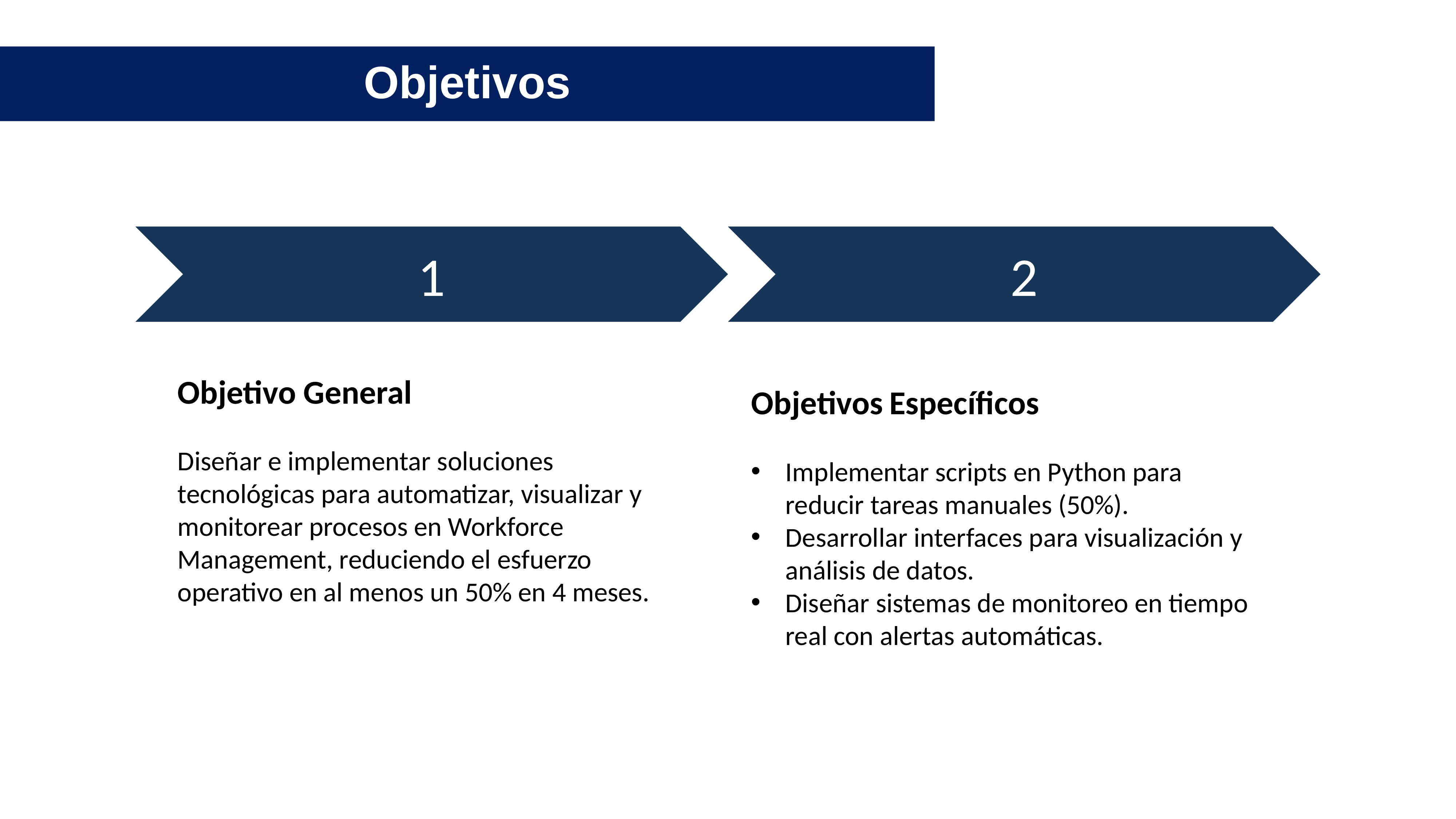

# Objetivos
1
2
Objetivo General

Diseñar e implementar soluciones tecnológicas para automatizar, visualizar y monitorear procesos en Workforce Management, reduciendo el esfuerzo operativo en al menos un 50% en 4 meses.
Objetivos Específicos

Implementar scripts en Python para reducir tareas manuales (50%).
Desarrollar interfaces para visualización y análisis de datos.
Diseñar sistemas de monitoreo en tiempo real con alertas automáticas.